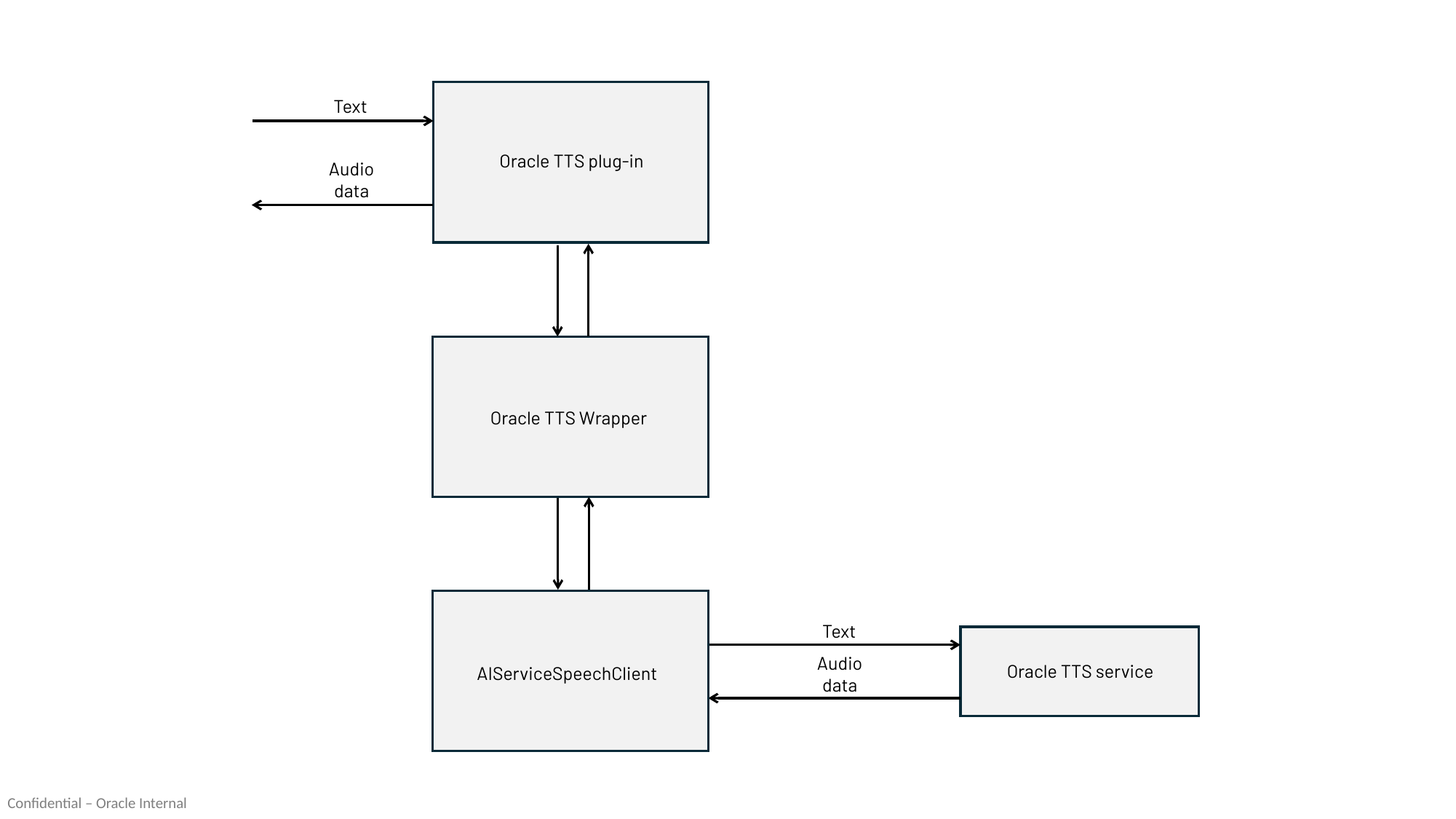

Text
Oracle TTS plug-in
Audio
data

Oracle TTS Wrapper

Text

Audio
data
Oracle TTS service
AIServiceSpeechClient